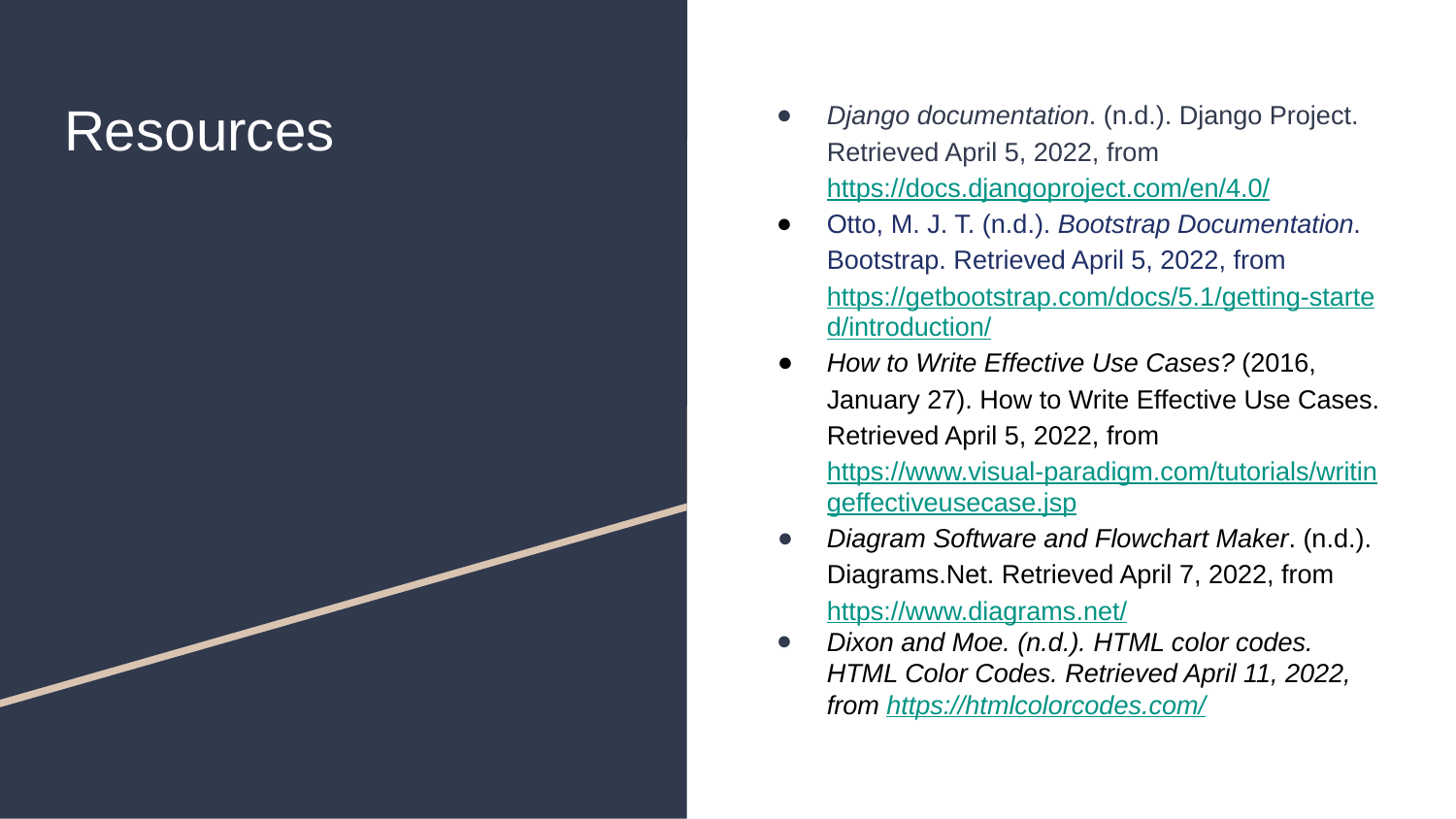

# Resources
Django documentation. (n.d.). Django Project. Retrieved April 5, 2022, from https://docs.djangoproject.com/en/4.0/
Otto, M. J. T. (n.d.). Bootstrap Documentation. Bootstrap. Retrieved April 5, 2022, from https://getbootstrap.com/docs/5.1/getting-started/introduction/
How to Write Effective Use Cases? (2016, January 27). How to Write Effective Use Cases. Retrieved April 5, 2022, from https://www.visual-paradigm.com/tutorials/writingeffectiveusecase.jsp
Diagram Software and Flowchart Maker. (n.d.). Diagrams.Net. Retrieved April 7, 2022, from https://www.diagrams.net/
Dixon and Moe. (n.d.). HTML color codes. HTML Color Codes. Retrieved April 11, 2022, from https://htmlcolorcodes.com/